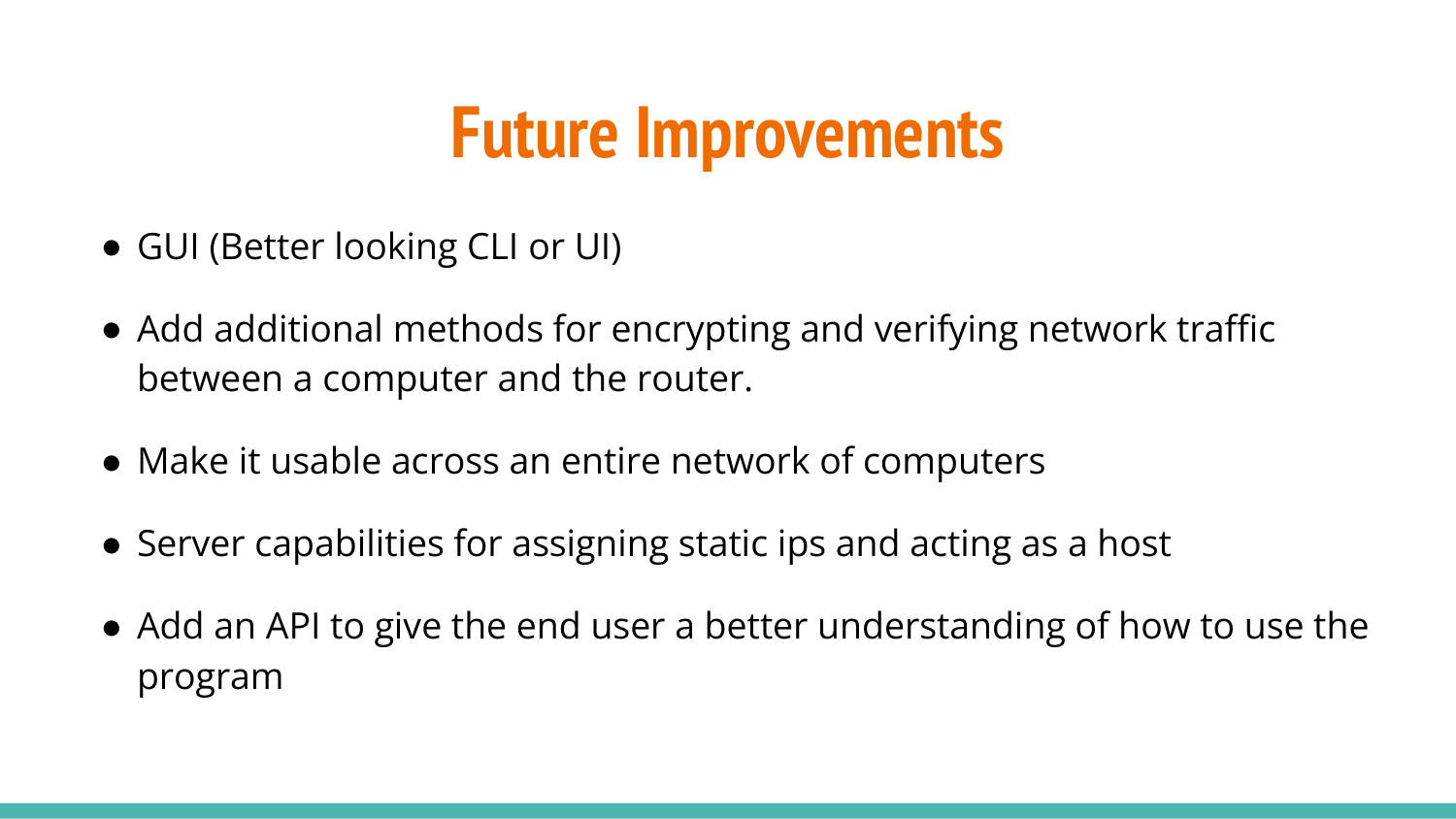

# Future Improvements
GUI (Better looking CLI or UI)
Add additional methods for encrypting and verifying network traffic between a computer and the router.
Make it usable across an entire network of computers
Server capabilities for assigning static ips and acting as a host
Add an API to give the end user a better understanding of how to use the program